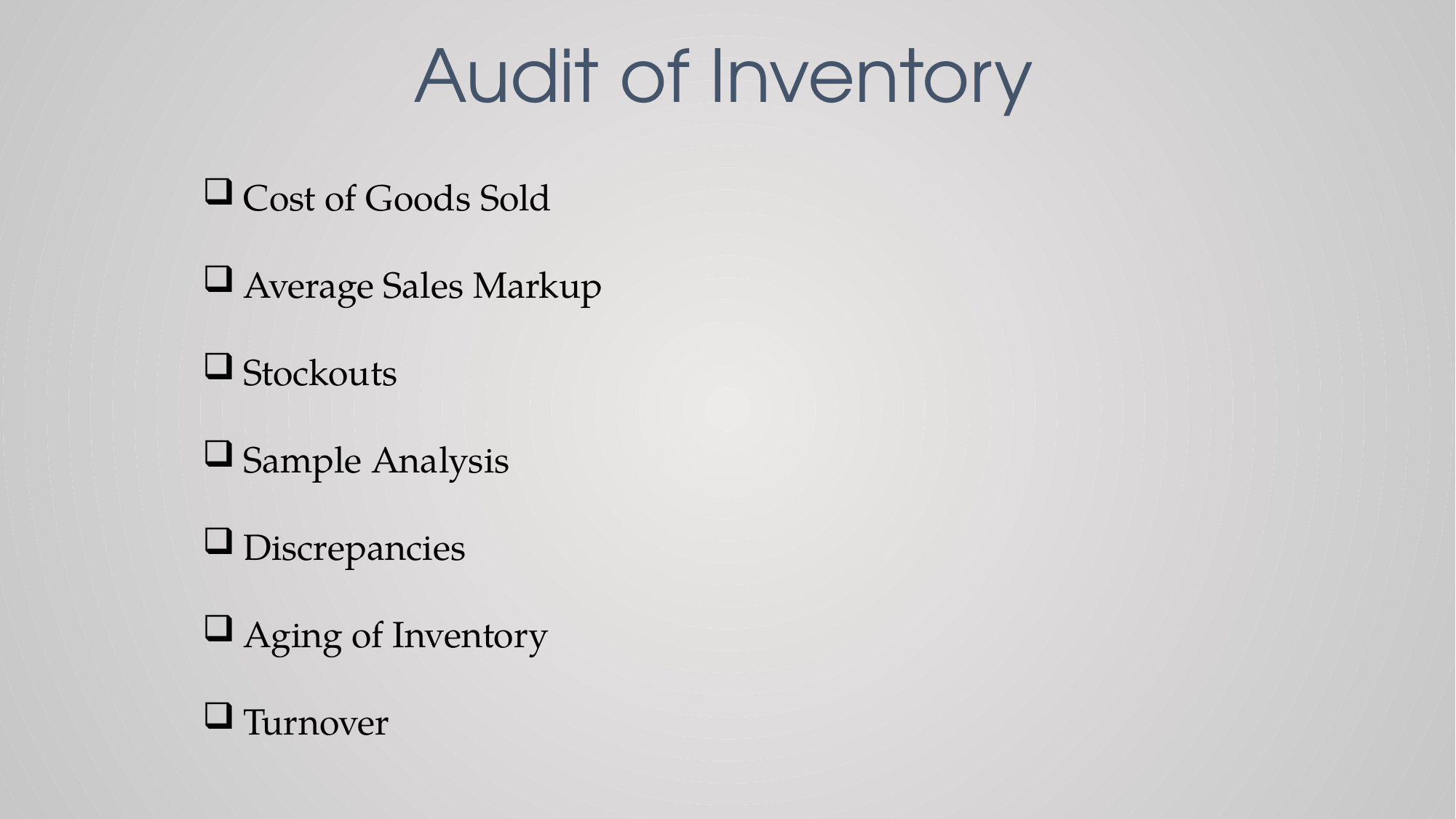

# Audit of Inventory

Cost of Goods Sold

Average Sales Markup

Stockouts

Sample Analysis

Discrepancies

Aging of Inventory

Turnover